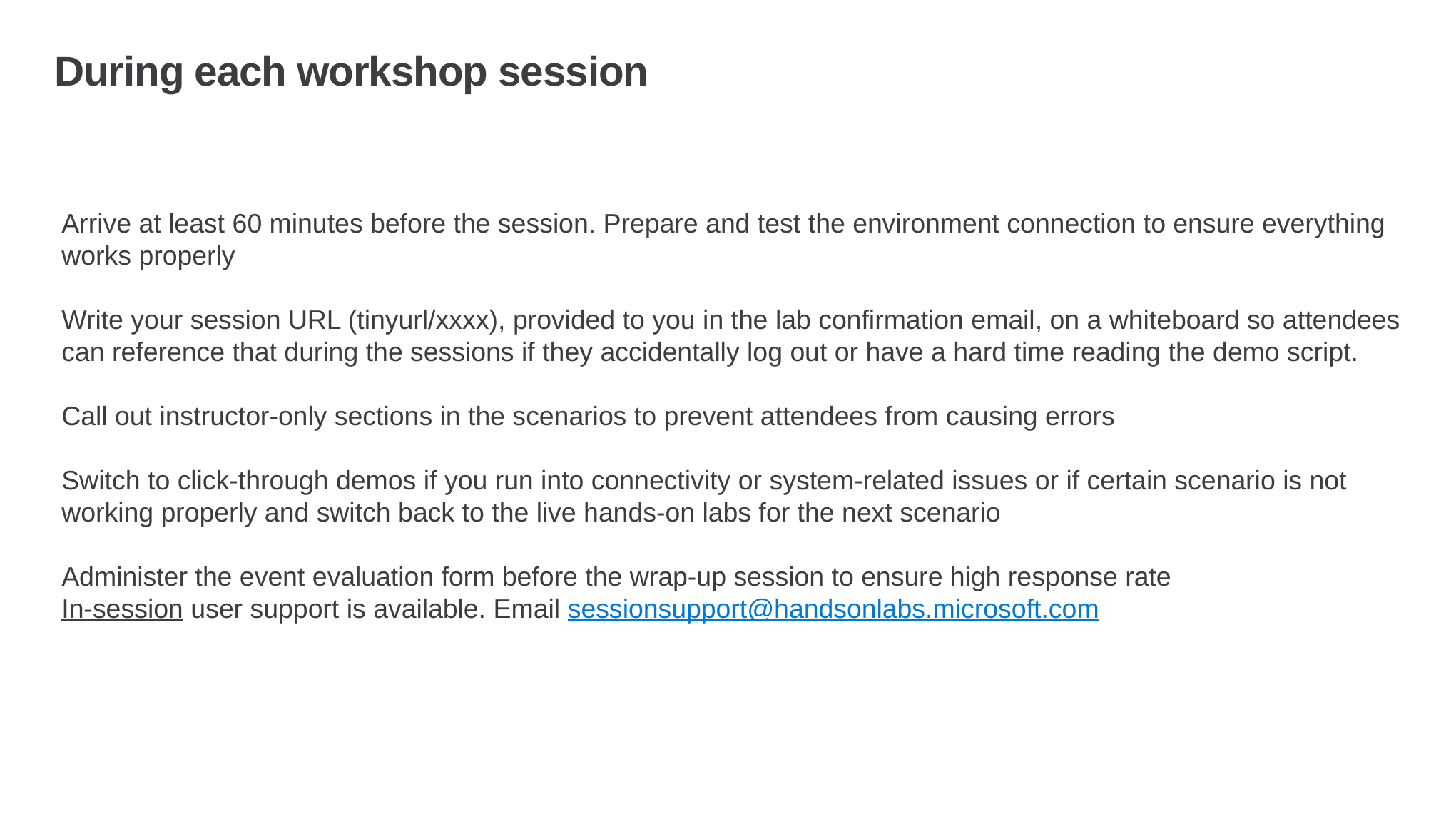

# During each workshop session
Arrive at least 60 minutes before the session. Prepare and test the environment connection to ensure everything works properly

Write your session URL (tinyurl/xxxx), provided to you in the lab confirmation email, on a whiteboard so attendees can reference that during the sessions if they accidentally log out or have a hard time reading the demo script.

Call out instructor-only sections in the scenarios to prevent attendees from causing errors

Switch to click-through demos if you run into connectivity or system-related issues or if certain scenario is not working properly and switch back to the live hands-on labs for the next scenario

Administer the event evaluation form before the wrap-up session to ensure high response rate
In-session user support is available. Email sessionsupport@handsonlabs.microsoft.com